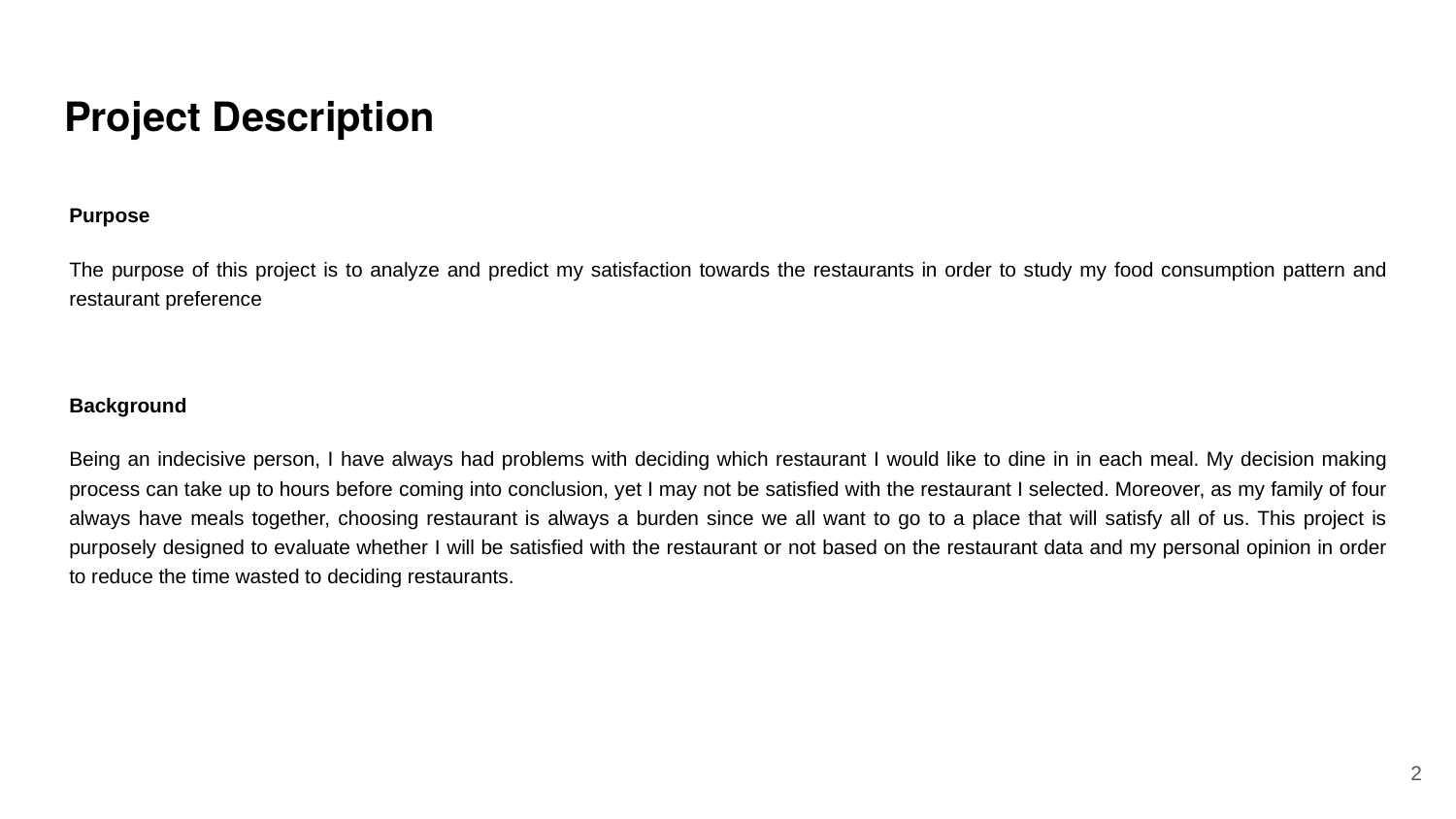

# Project Description
Purpose
The purpose of this project is to analyze and predict my satisfaction towards the restaurants in order to study my food consumption pattern and restaurant preference

Background
Being an indecisive person, I have always had problems with deciding which restaurant I would like to dine in in each meal. My decision making process can take up to hours before coming into conclusion, yet I may not be satisfied with the restaurant I selected. Moreover, as my family of four always have meals together, choosing restaurant is always a burden since we all want to go to a place that will satisfy all of us. This project is purposely designed to evaluate whether I will be satisfied with the restaurant or not based on the restaurant data and my personal opinion in order to reduce the time wasted to deciding restaurants.
2